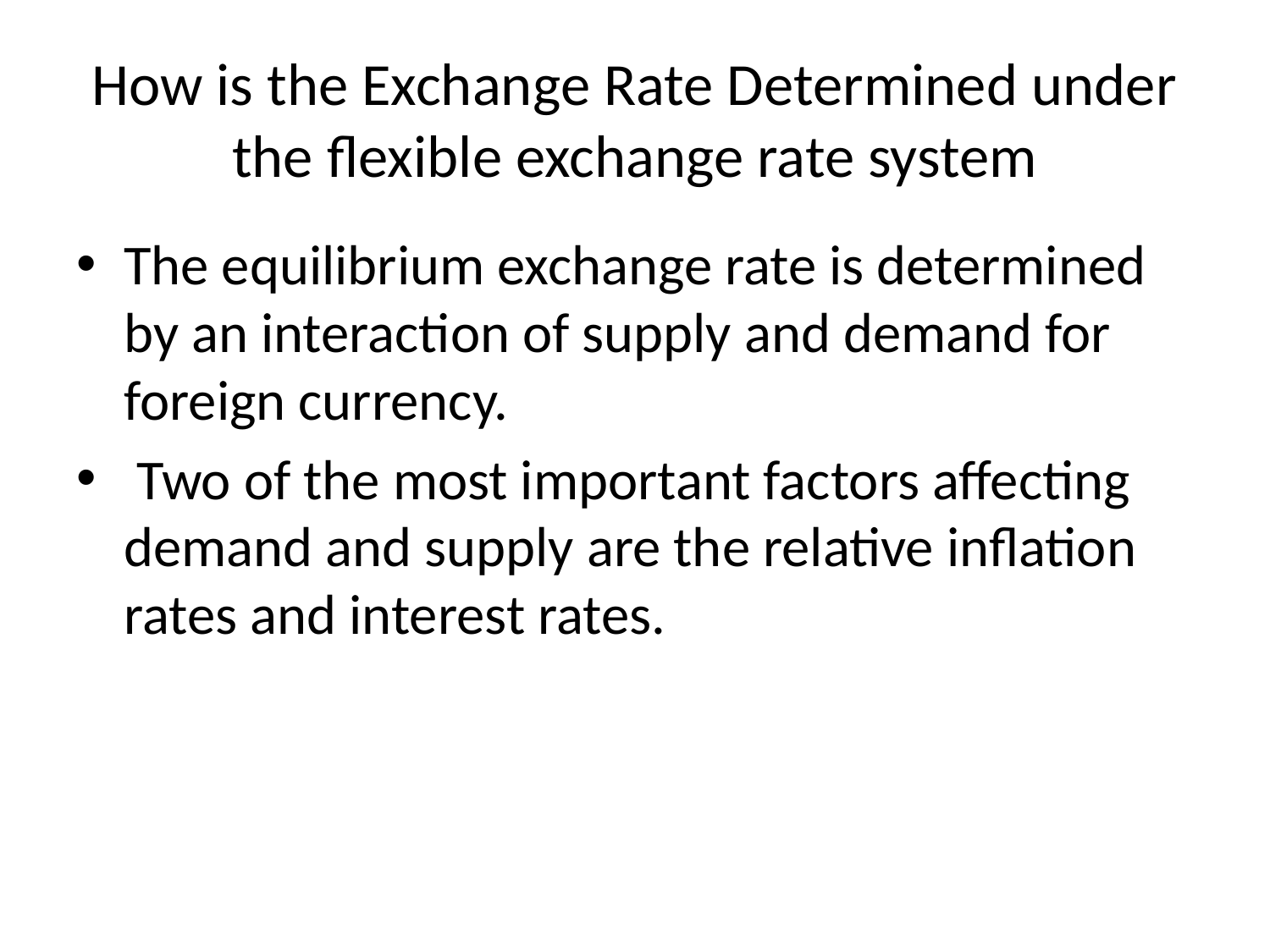

# How is the Exchange Rate Determined under the flexible exchange rate system
The equilibrium exchange rate is determined by an interaction of supply and demand for foreign currency.
 Two of the most important factors affecting demand and supply are the relative inflation rates and interest rates.